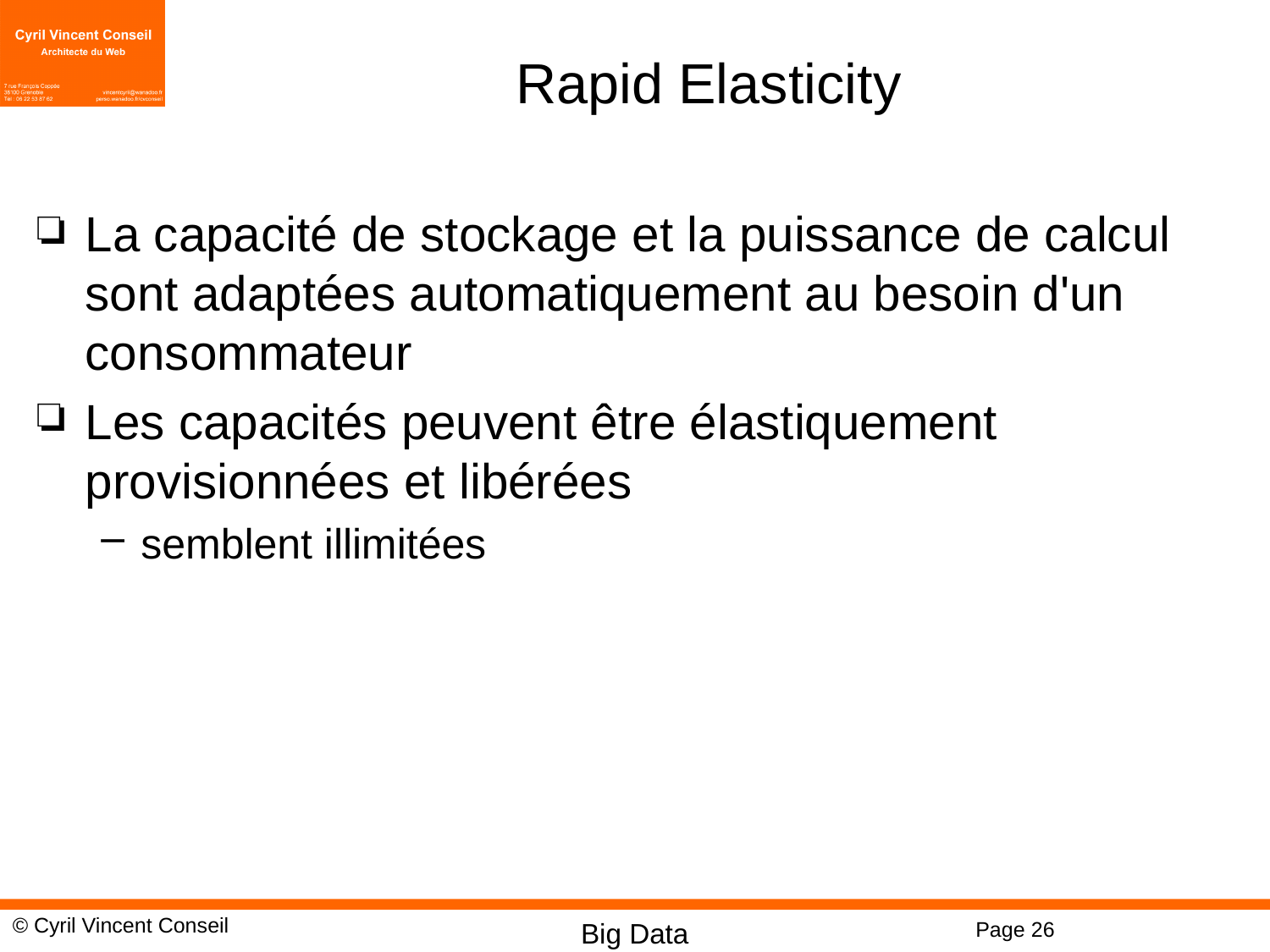

# Rapid Elasticity
La capacité de stockage et la puissance de calcul sont adaptées automatiquement au besoin d'un consommateur
Les capacités peuvent être élastiquement provisionnées et libérées
semblent illimitées